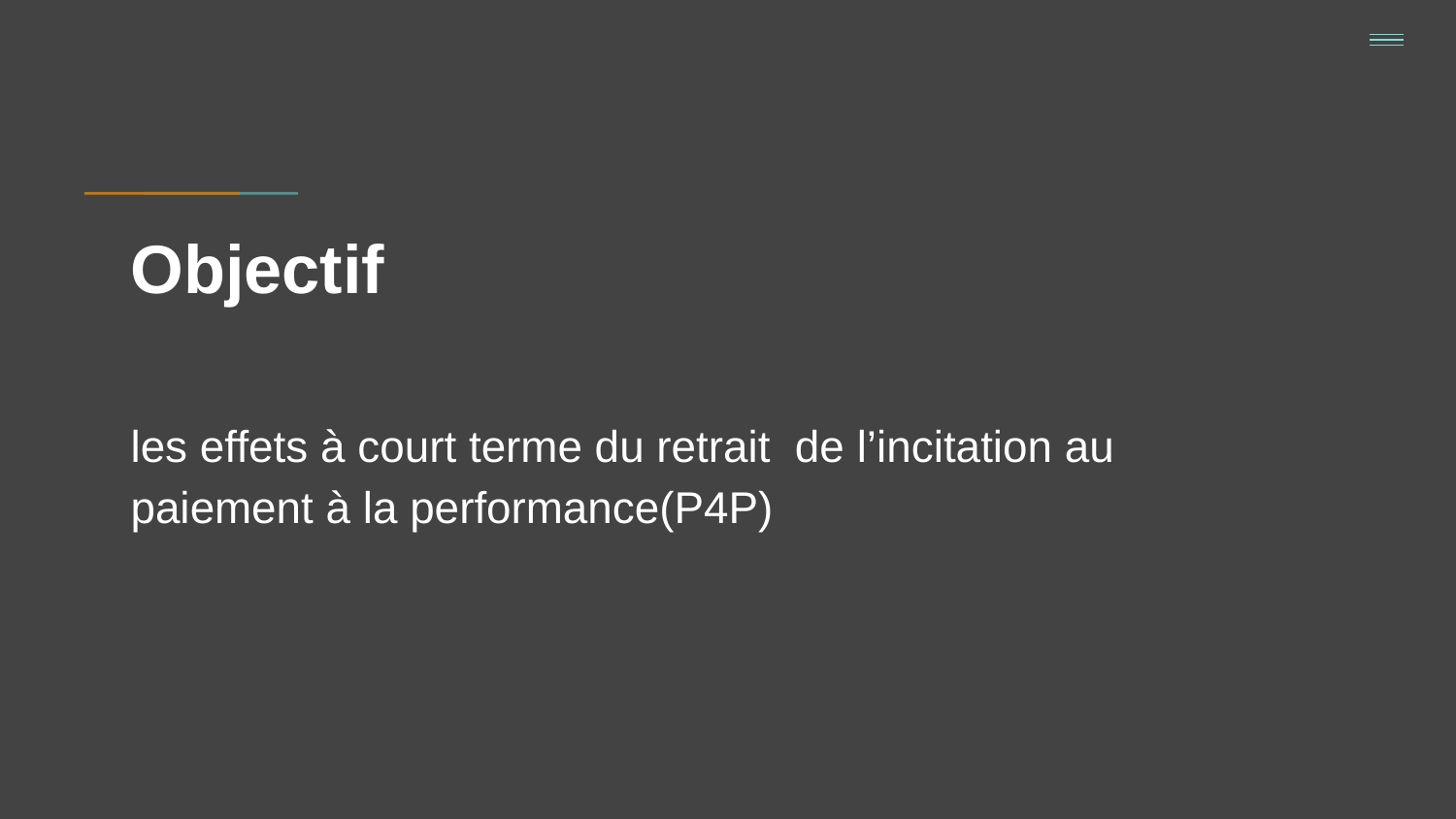

# Objectif
les effets à court terme du retrait  de l’incitation au paiement à la performance(P4P)